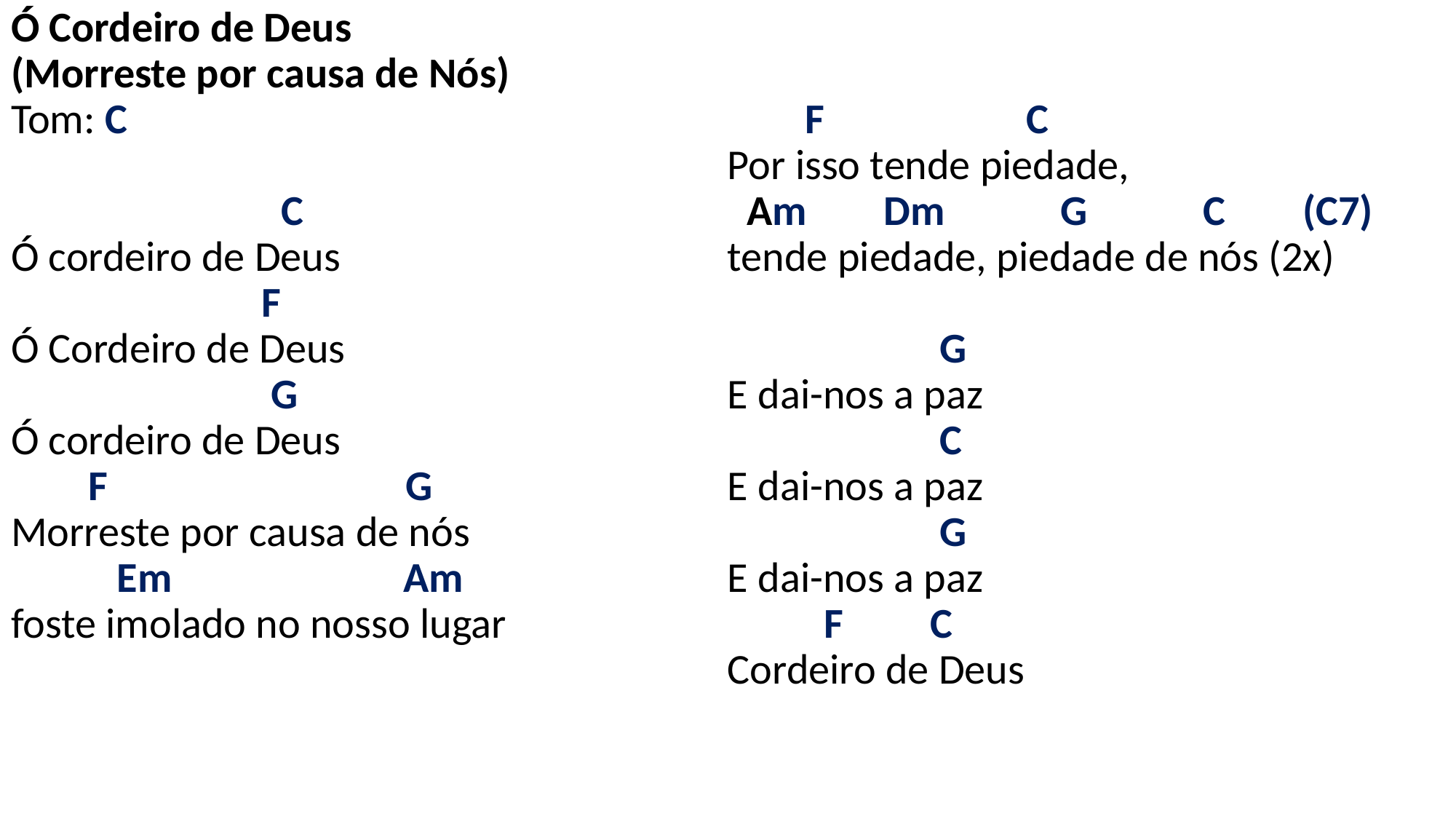

# Ó Cordeiro de Deus (Morreste por causa de Nós) Tom: C   C Ó cordeiro de Deus F Ó Cordeiro de Deus G Ó cordeiro de Deus F                               G Morreste por causa de nós Em                        Am foste imolado no nosso lugar   F                     C Por isso tende piedade, Am        Dm            G            C        (C7) tende piedade, piedade de nós (2x)   G E dai-nos a paz C E dai-nos a paz G E dai-nos a paz F         C Cordeiro de Deus